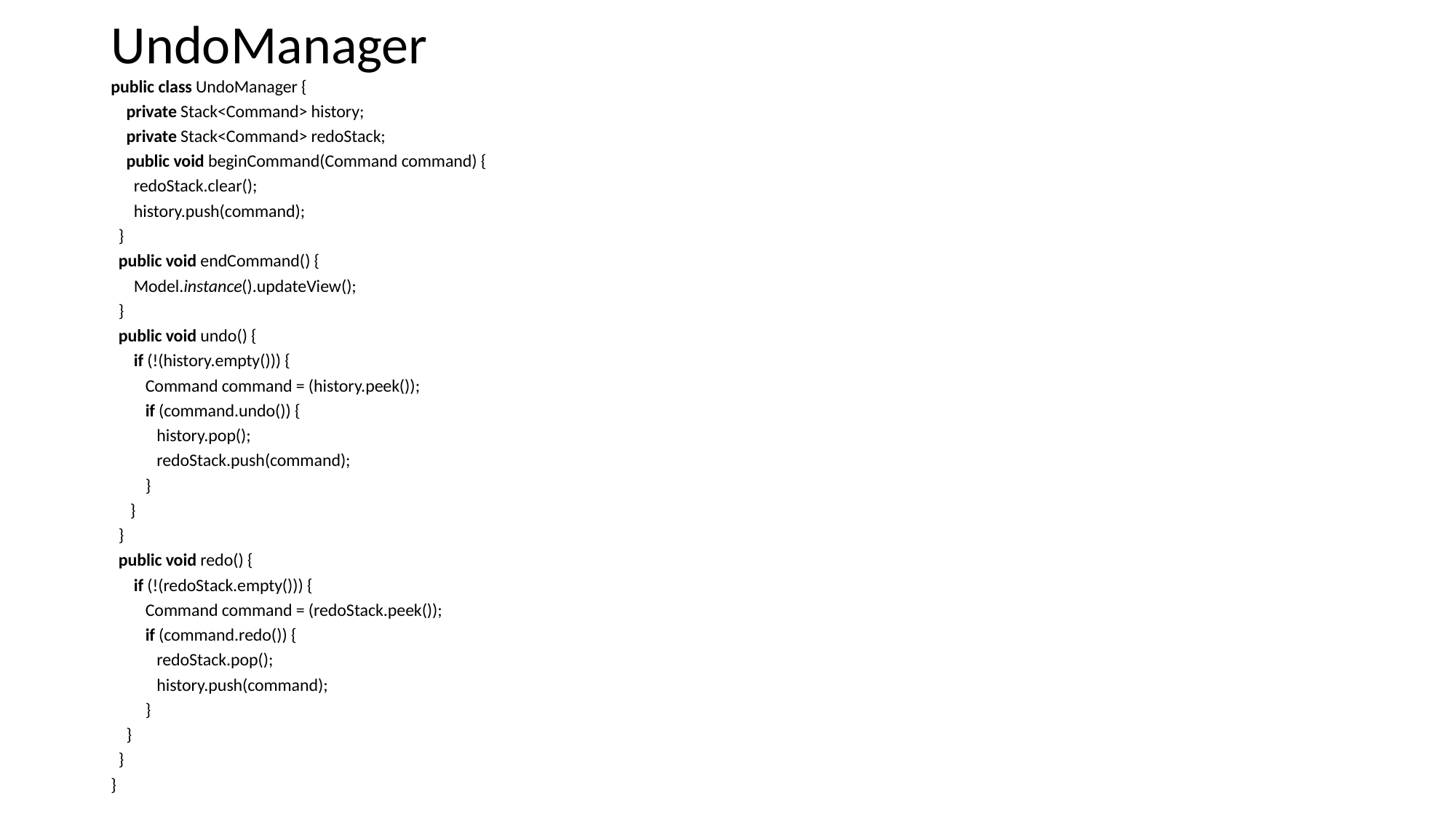

# UndoManager
public class UndoManager {
    private Stack<Command> history;
    private Stack<Command> redoStack;
    public void beginCommand(Command command) {
      redoStack.clear();
      history.push(command);
  }
  public void endCommand() {
      Model.instance().updateView();
  }
  public void undo() {
      if (!(history.empty())) {
         Command command = (history.peek());
         if (command.undo()) {
            history.pop();
            redoStack.push(command);
         }
     }
  }
  public void redo() {
      if (!(redoStack.empty())) {
         Command command = (redoStack.peek());
         if (command.redo()) {
            redoStack.pop();
            history.push(command);
         }
    }
  }
}